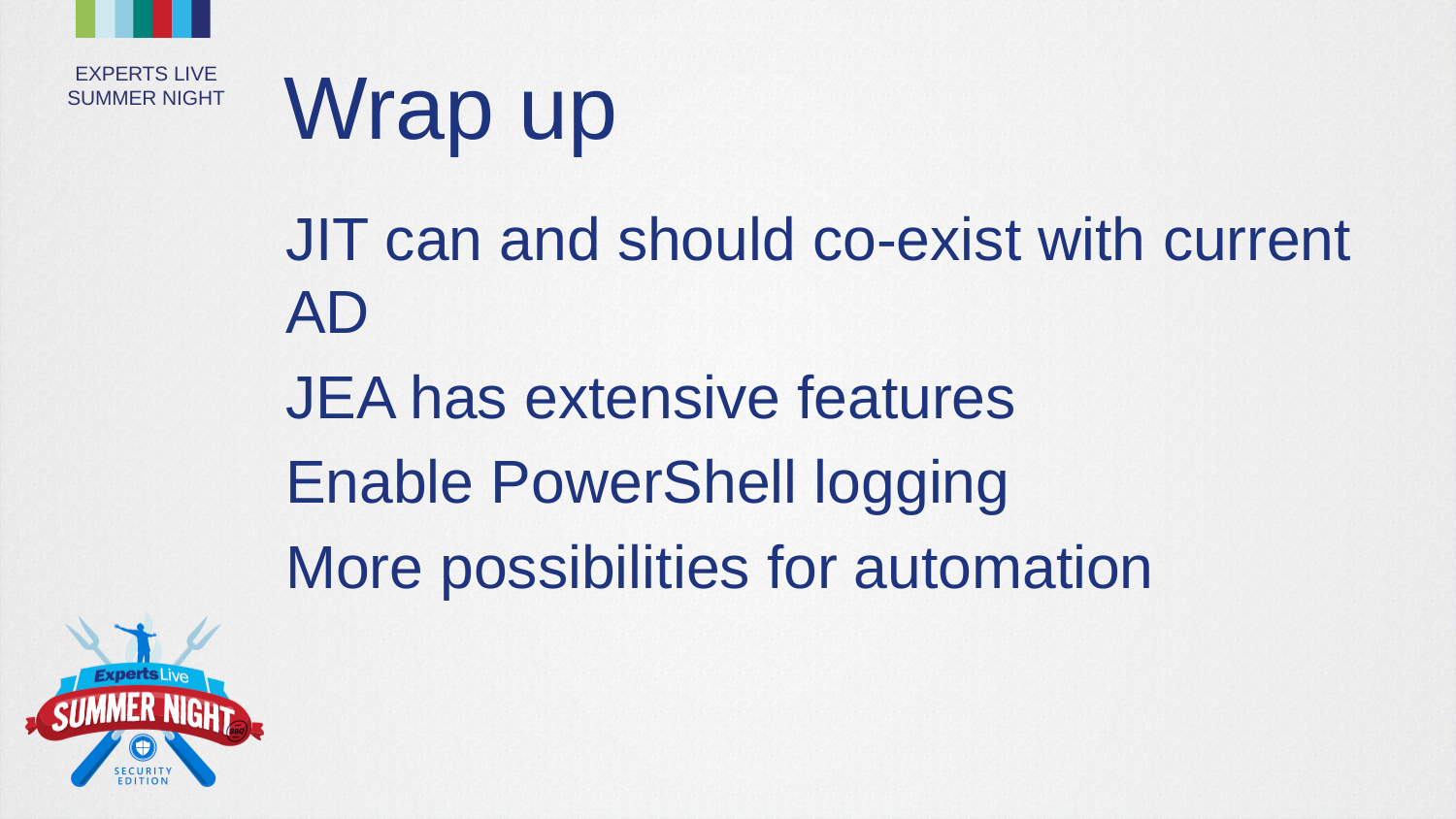

# Wrap up
JIT can and should co-exist with current AD
JEA has extensive features
Enable PowerShell logging
More possibilities for automation